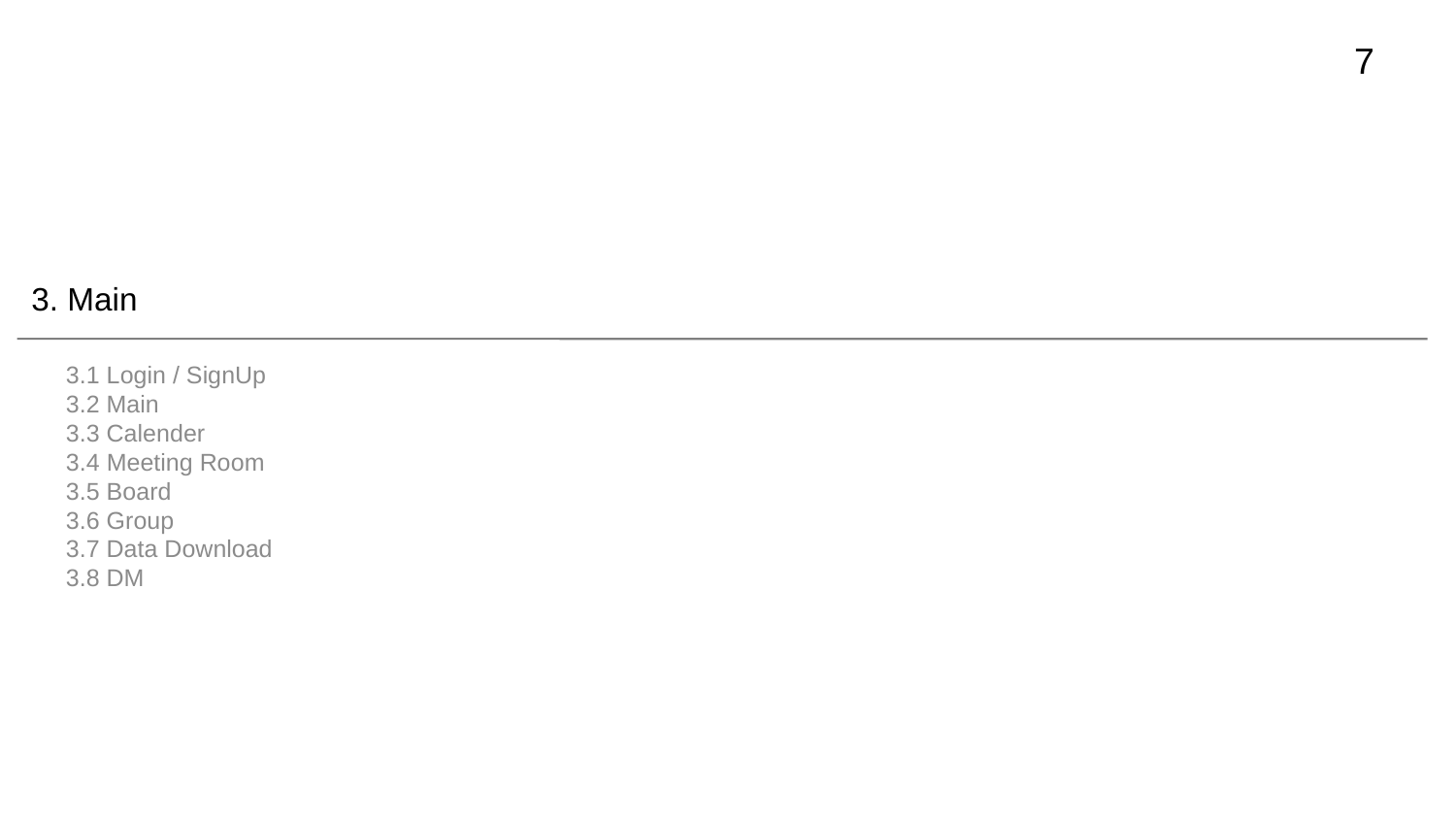

7
# 3. Main
3.1 Login / SignUp
3.2 Main
3.3 Calender
3.4 Meeting Room
3.5 Board
3.6 Group
3.7 Data Download
3.8 DM